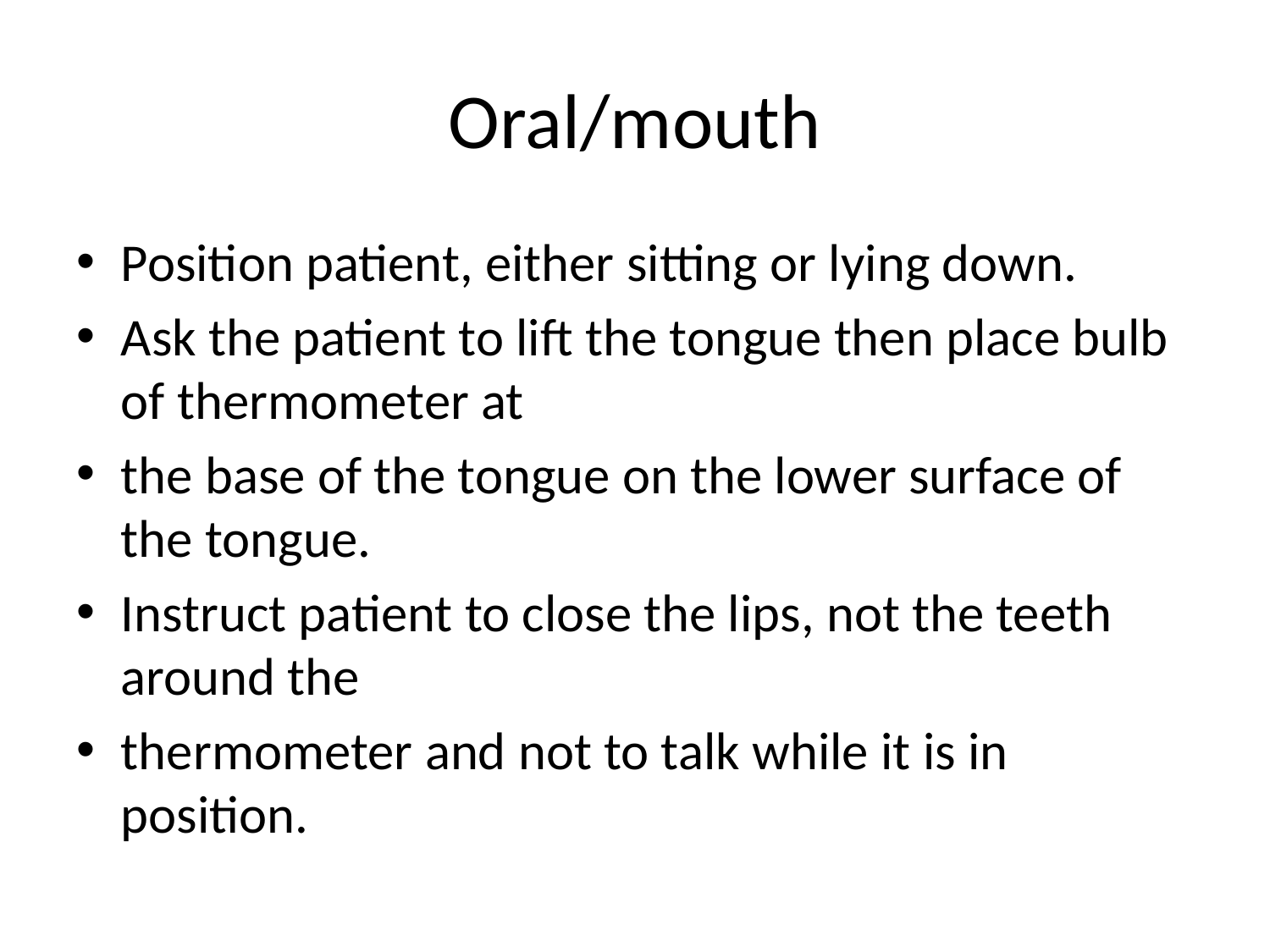

# Oral/mouth
Position patient, either sitting or lying down.
Ask the patient to lift the tongue then place bulb of thermometer at
the base of the tongue on the lower surface of the tongue.
Instruct patient to close the lips, not the teeth around the
thermometer and not to talk while it is in position.